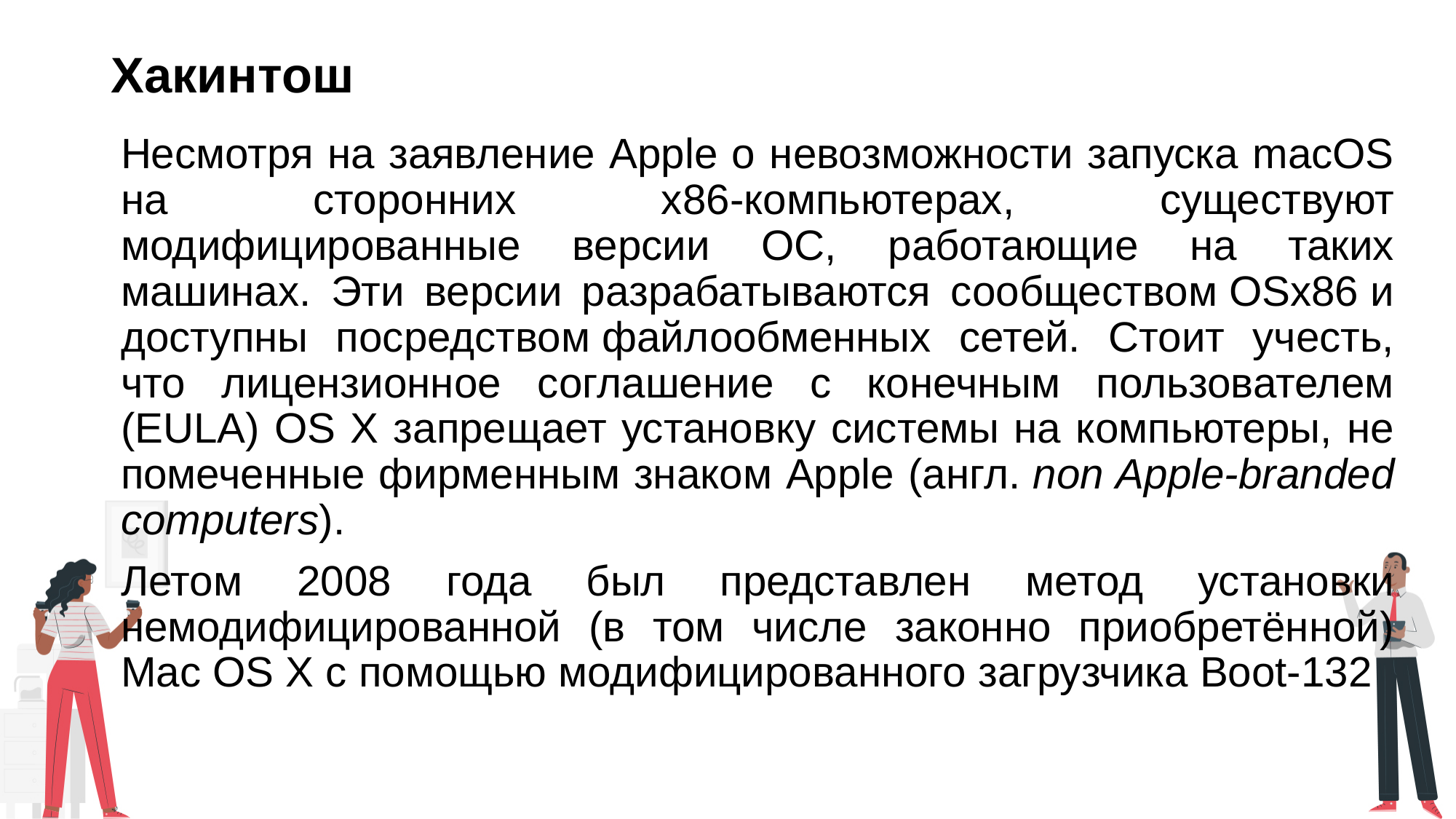

# Хакинтош
Несмотря на заявление Apple о невозможности запуска macOS на сторонних x86-компьютерах, существуют модифицированные версии ОС, работающие на таких машинах. Эти версии разрабатываются сообществом OSx86 и доступны посредством файлообменных сетей. Стоит учесть, что лицензионное соглашение с конечным пользователем (EULA) OS X запрещает установку системы на компьютеры, не помеченные фирменным знаком Apple (англ. non Apple-branded computers).
Летом 2008 года был представлен метод установки немодифицированной (в том числе законно приобретённой) Mac OS X с помощью модифицированного загрузчика Boot-132